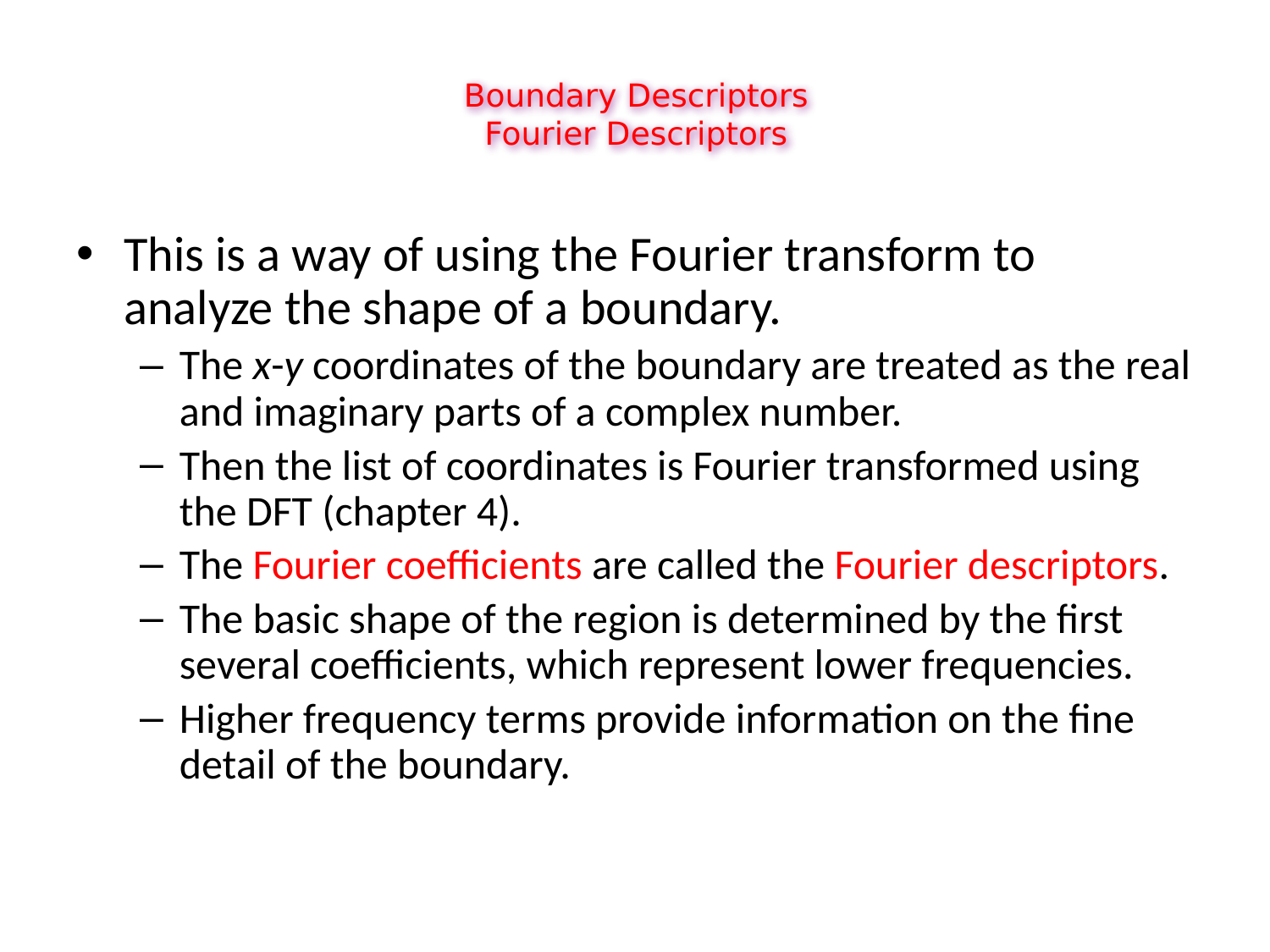

Boundary Descriptors
Fourier Descriptors
This is a way of using the Fourier transform to analyze the shape of a boundary.
The x-y coordinates of the boundary are treated as the real and imaginary parts of a complex number.
Then the list of coordinates is Fourier transformed using the DFT (chapter 4).
The Fourier coefficients are called the Fourier descriptors.
The basic shape of the region is determined by the first several coefficients, which represent lower frequencies.
Higher frequency terms provide information on the fine detail of the boundary.